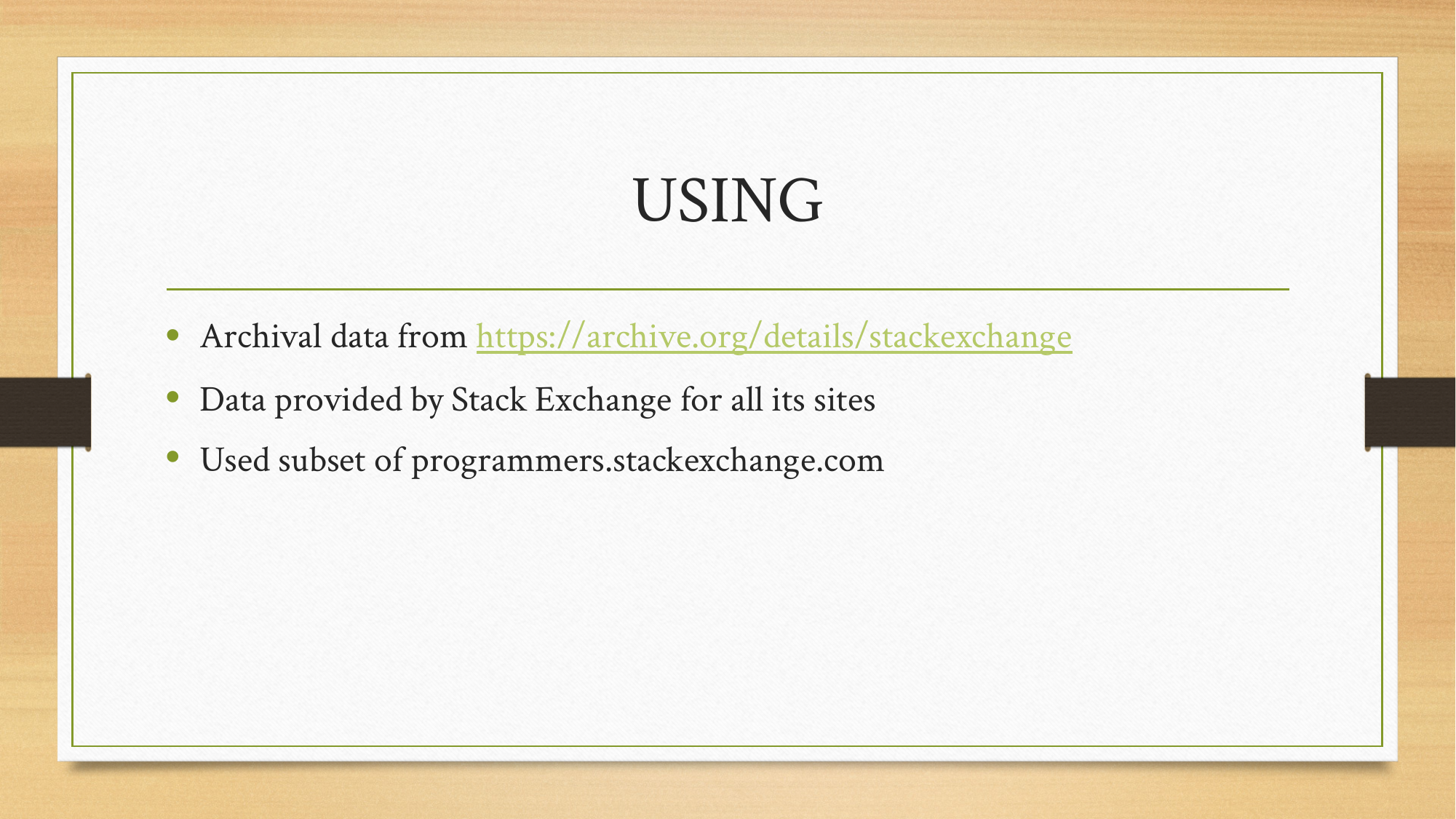

# USING
Archival data from https://archive.org/details/stackexchange
Data provided by Stack Exchange for all its sites
Used subset of programmers.stackexchange.com